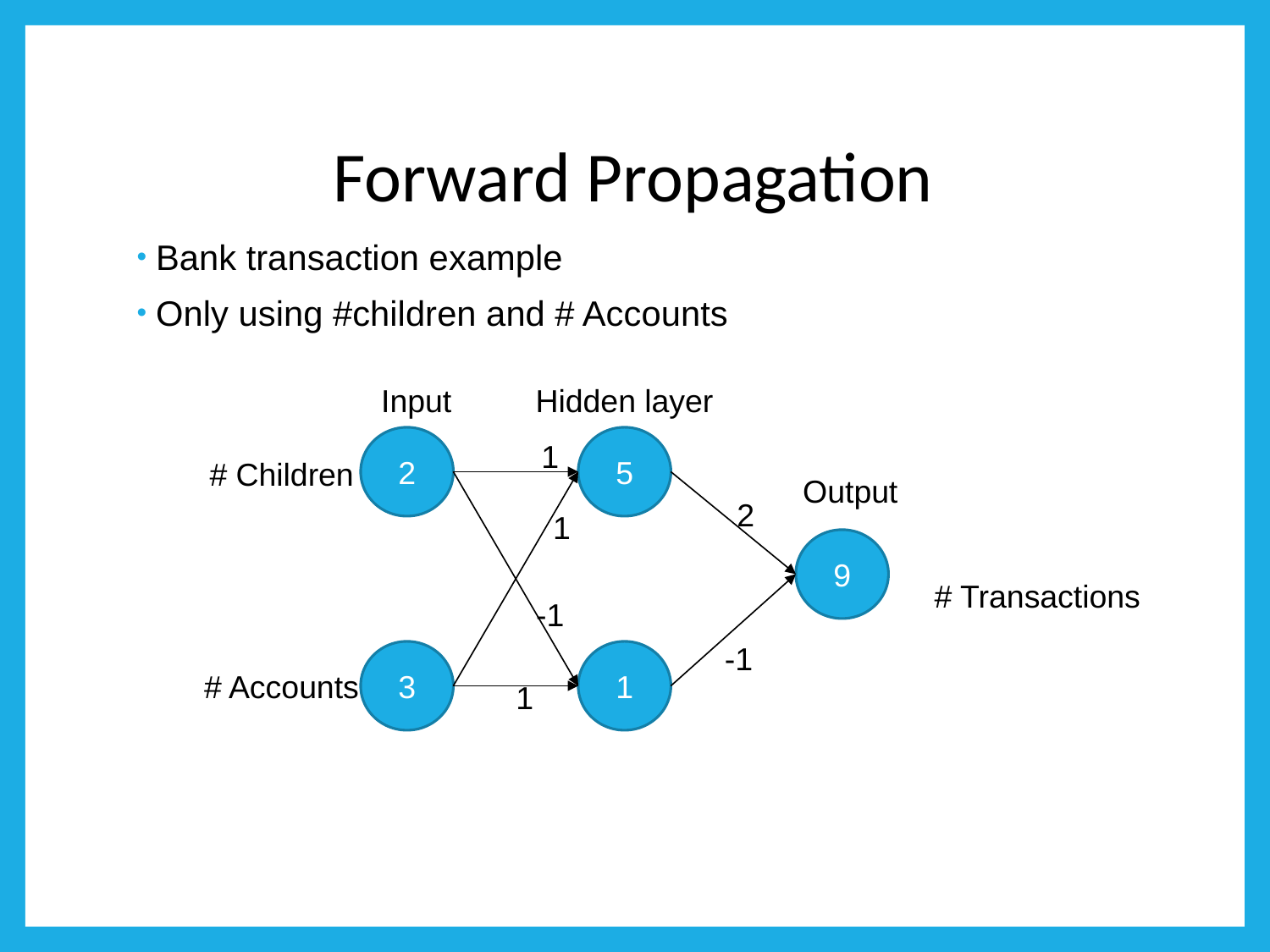

# Forward Propagation
Bank transaction example
Only using #children and # Accounts
Input
Hidden layer
2
5
1
# Children
Output
2
1
9
# Transactions
-1
-1
3
1
# Accounts
1